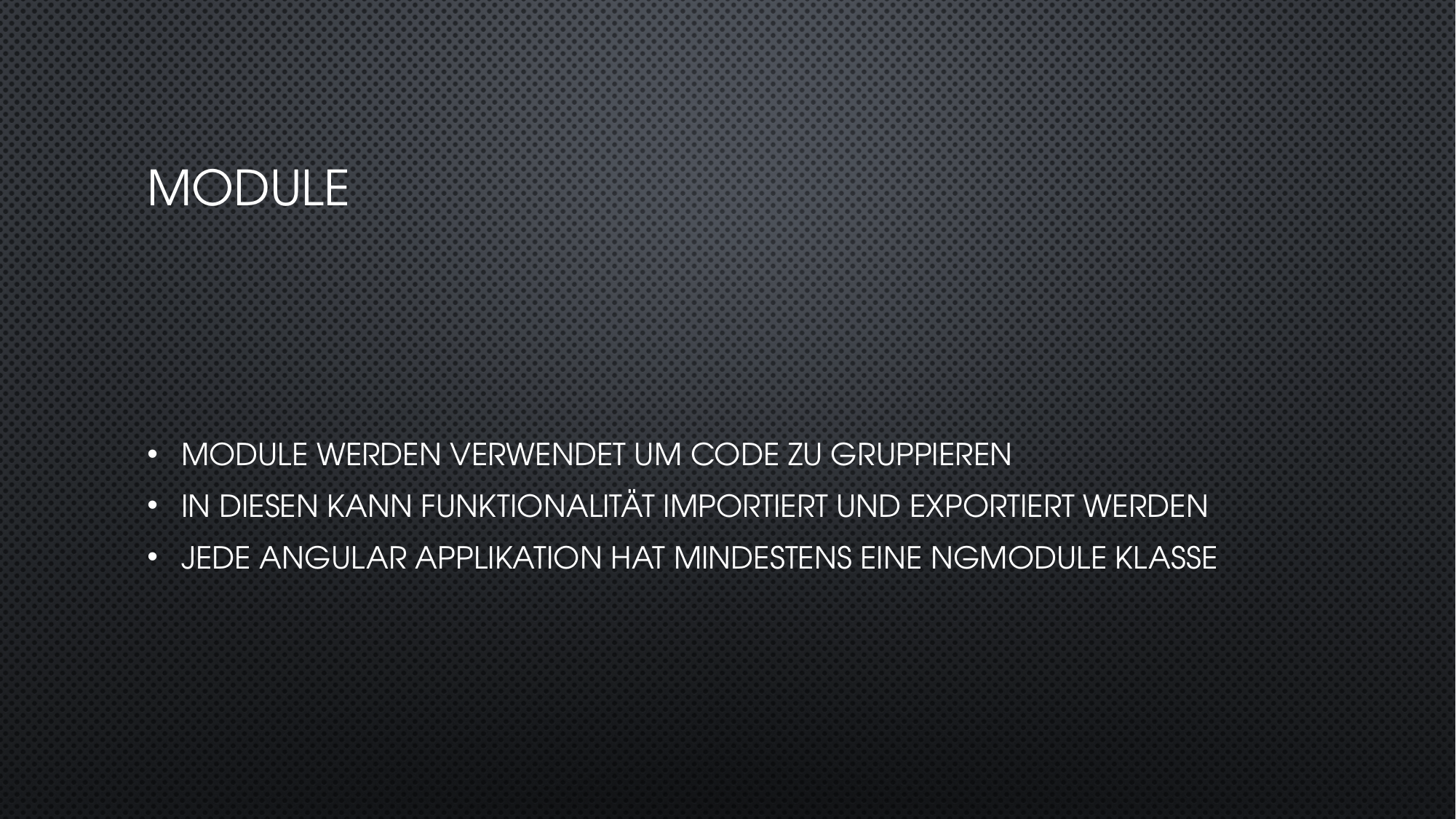

# Module
Module werden verwendet um Code zu Gruppieren
In diesen kann Funktionalität importiert und exportiert werden
Jede Angular Applikation hat mindestens eine NgModule Klasse